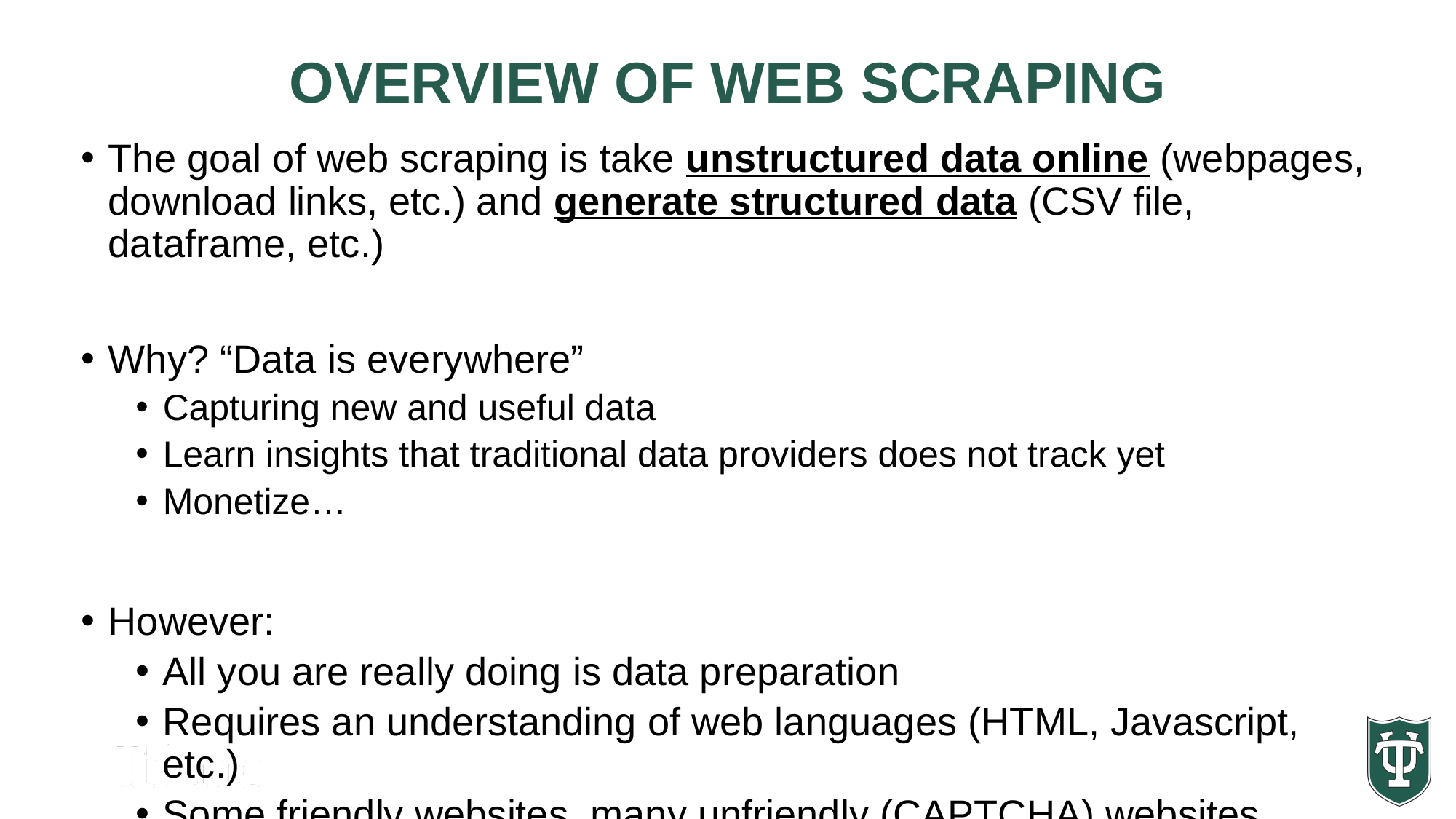

Overview of Web Scraping
The goal of web scraping is take unstructured data online (webpages, download links, etc.) and generate structured data (CSV file, dataframe, etc.)

Why? “Data is everywhere”
Capturing new and useful data
Learn insights that traditional data providers does not track yet
Monetize…

However:
All you are really doing is data preparation
Requires an understanding of web languages (HTML, Javascript, etc.)
Some friendly websites, many unfriendly (CAPTCHA) websites
Huge time investment up front, but then can run updates easily